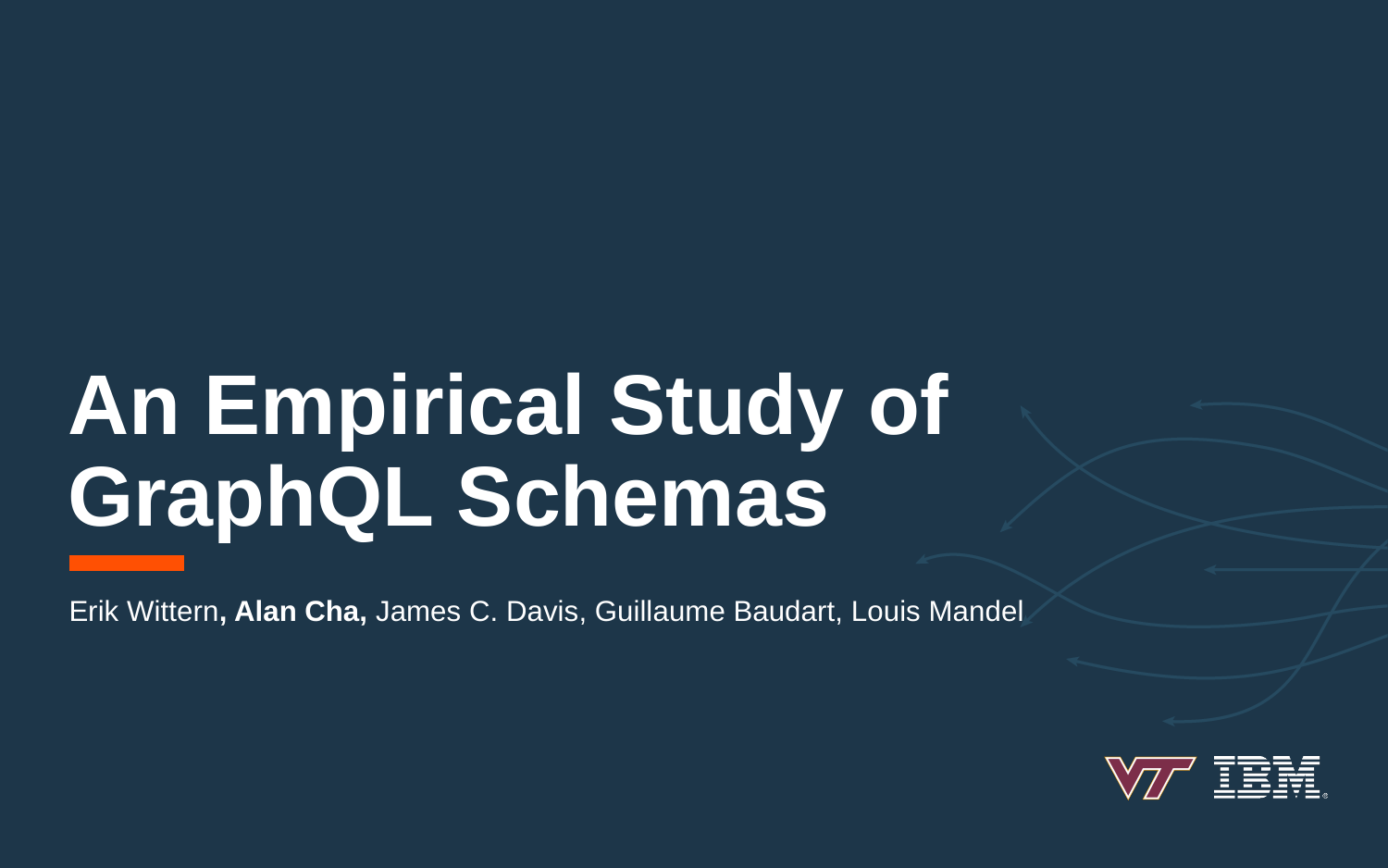

# An Empirical Study of GraphQL Schemas
Erik Wittern, Alan Cha, James C. Davis, Guillaume Baudart, Louis Mandel